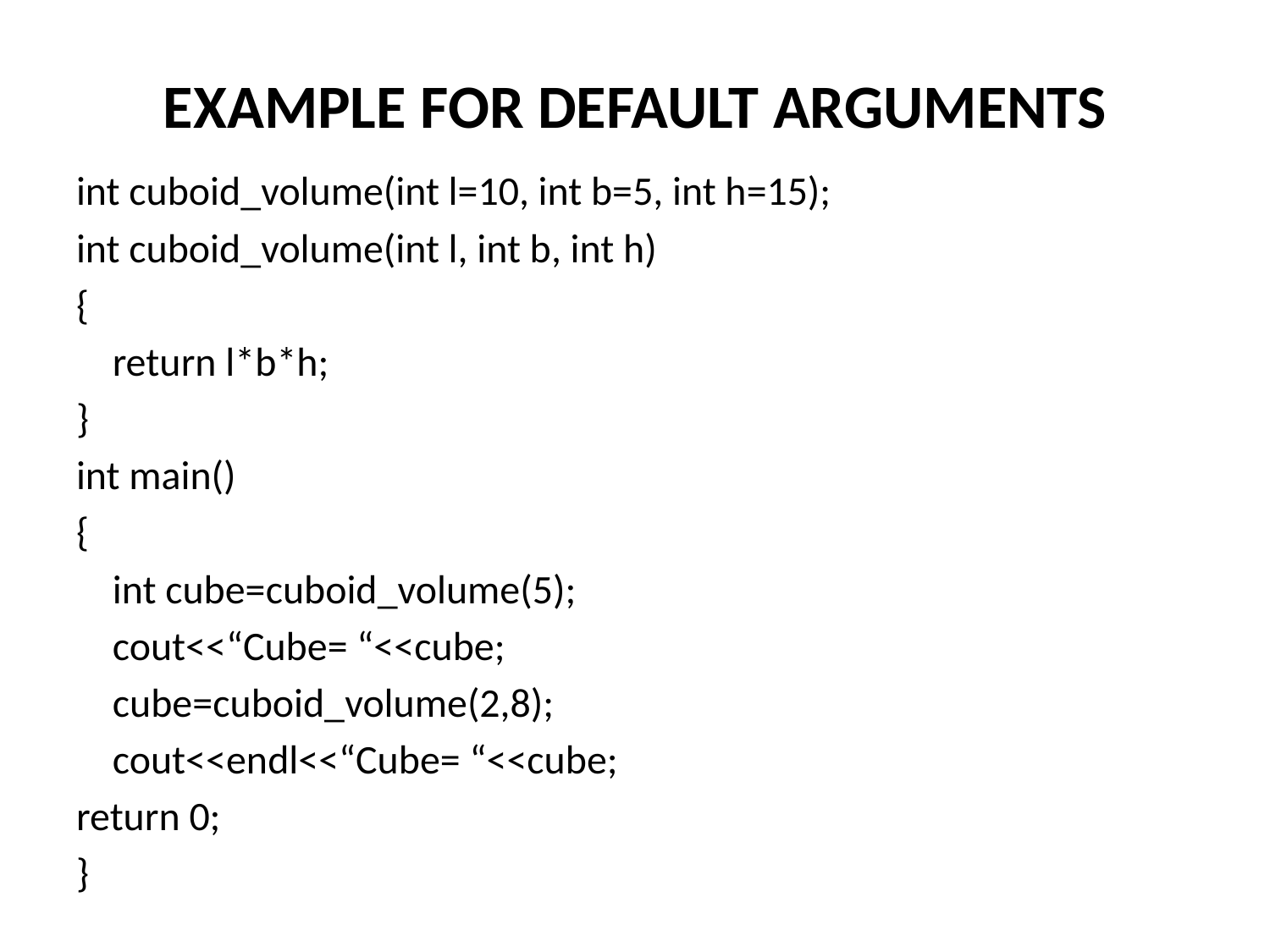

# EXAMPLE FOR DEFAULT ARGUMENTS
int cuboid_volume(int l=10, int b=5, int h=15);
int cuboid_volume(int l, int b, int h)
{
    return l*b*h;
}
int main()
{
    int cube=cuboid_volume(5);
    cout<<“Cube= “<<cube;
    cube=cuboid_volume(2,8);
    cout<<endl<<“Cube= “<<cube;
return 0;
}